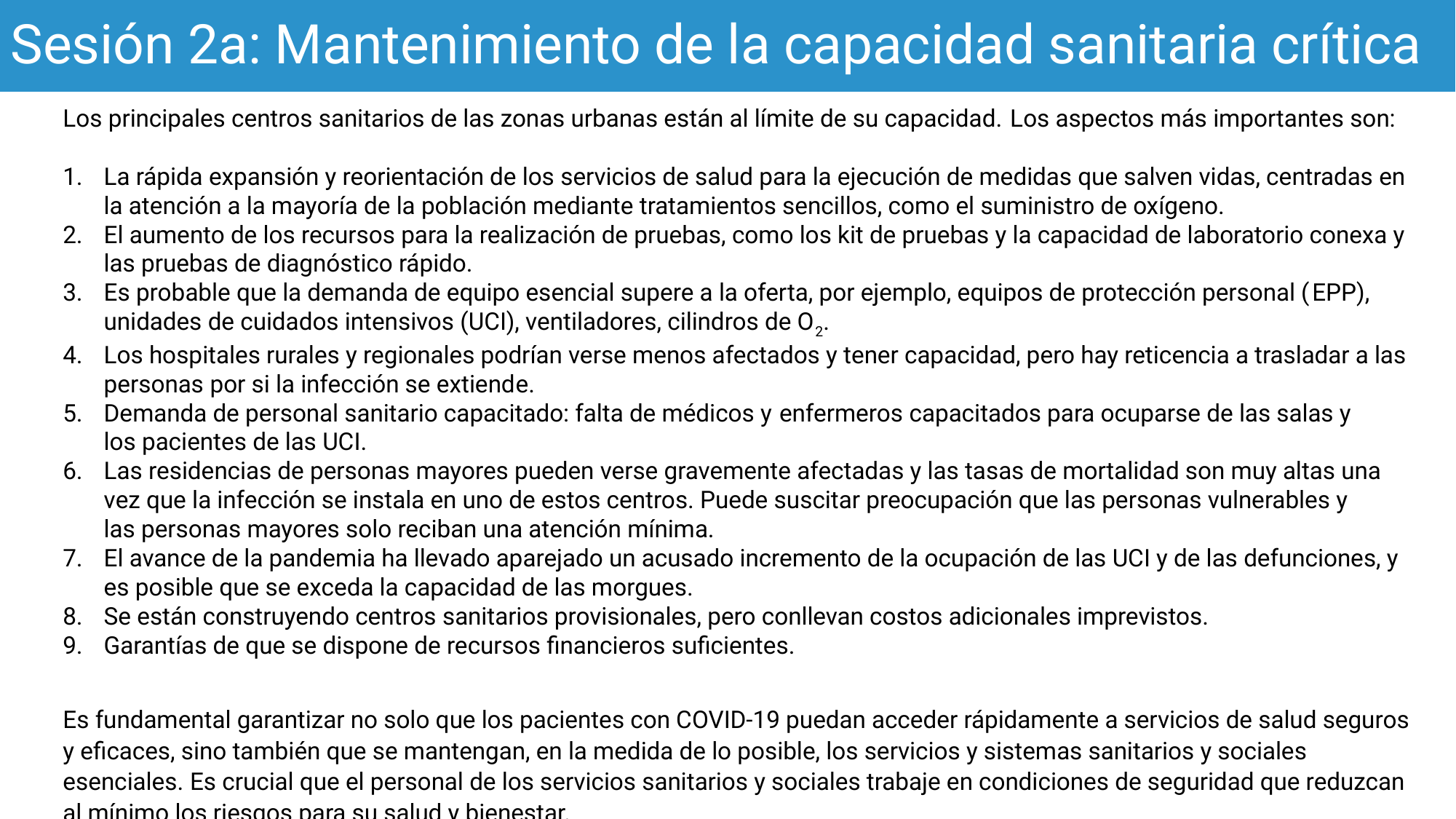

Sesión 2a: Mantenimiento de la capacidad sanitaria crítica
Los principales centros sanitarios de las zonas urbanas están al límite de su capacidad. Los aspectos más importantes son:

La rápida expansión y reorientación de los servicios de salud para la ejecución de medidas que salven vidas, centradas en la atención a la mayoría de la población mediante tratamientos sencillos, como el suministro de oxígeno.
El aumento de los recursos para la realización de pruebas, como los kit de pruebas y la capacidad de laboratorio conexa y las pruebas de diagnóstico rápido.
Es probable que la demanda de equipo esencial supere a la oferta, por ejemplo, equipos de protección personal (EPP), unidades de cuidados intensivos (UCI), ventiladores, cilindros de O2.
Los hospitales rurales y regionales podrían verse menos afectados y tener capacidad, pero hay reticencia a trasladar a las personas por si la infección se extiende.
Demanda de personal sanitario capacitado: falta de médicos y enfermeros capacitados para ocuparse de las salas y
los pacientes de las UCI.
Las residencias de personas mayores pueden verse gravemente afectadas y las tasas de mortalidad son muy altas una vez que la infección se instala en uno de estos centros. Puede suscitar preocupación que las personas vulnerables y
las personas mayores solo reciban una atención mínima.
El avance de la pandemia ha llevado aparejado un acusado incremento de la ocupación de las UCI y de las defunciones, y es posible que se exceda la capacidad de las morgues.
Se están construyendo centros sanitarios provisionales, pero conllevan costos adicionales imprevistos.
Garantías de que se dispone de recursos financieros suficientes.

Es fundamental garantizar no solo que los pacientes con COVID-19 puedan acceder rápidamente a servicios de salud seguros y eficaces, sino también que se mantengan, en la medida de lo posible, los servicios y sistemas sanitarios y sociales esenciales. Es crucial que el personal de los servicios sanitarios y sociales trabaje en condiciones de seguridad que reduzcan al mínimo los riesgos para su salud y bienestar.